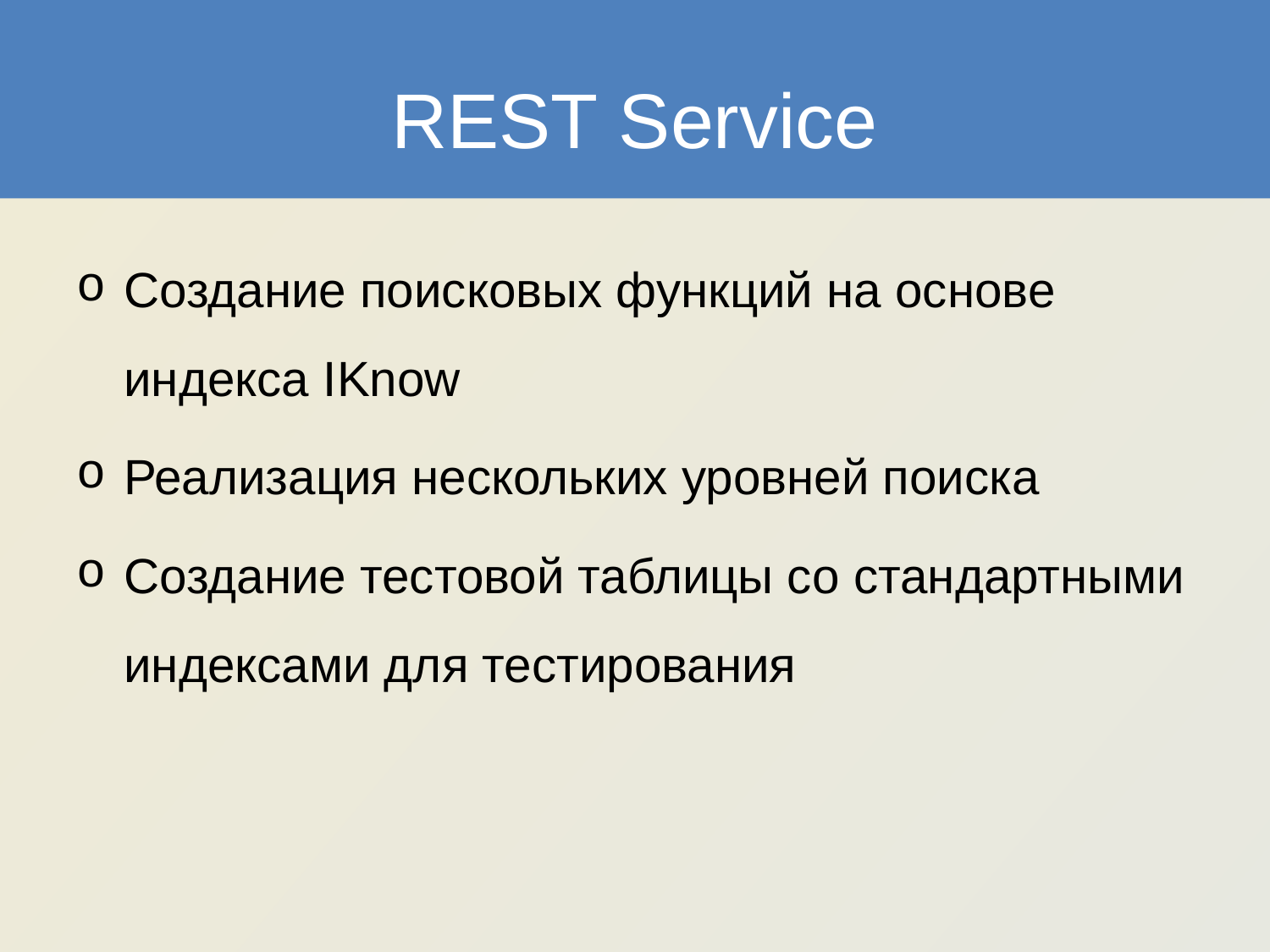

# REST Service
Создание поисковых функций на основе индекса IKnow
Реализация нескольких уровней поиска
Создание тестовой таблицы со стандартными индексами для тестирования